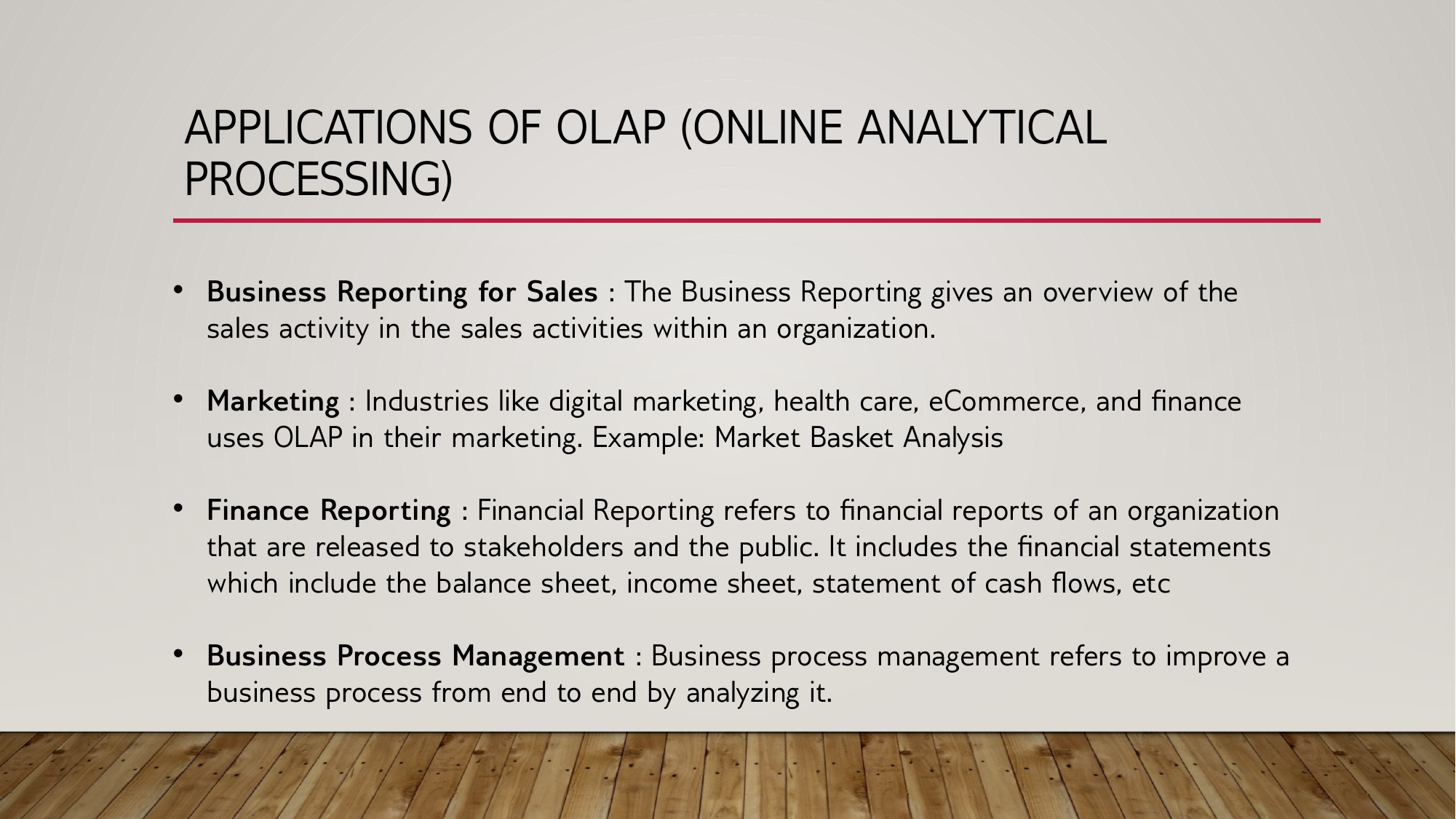

# Applications of olap (online analytical processing)
Business Reporting for Sales : The Business Reporting gives an overview of the sales activity in the sales activities within an organization.

Marketing : Industries like digital marketing, health care, eCommerce, and finance uses OLAP in their marketing. Example: Market Basket Analysis

Finance Reporting : Financial Reporting refers to financial reports of an organization that are released to stakeholders and the public. It includes the financial statements which include the balance sheet, income sheet, statement of cash flows, etc

Business Process Management : Business process management refers to improve a business process from end to end by analyzing it.